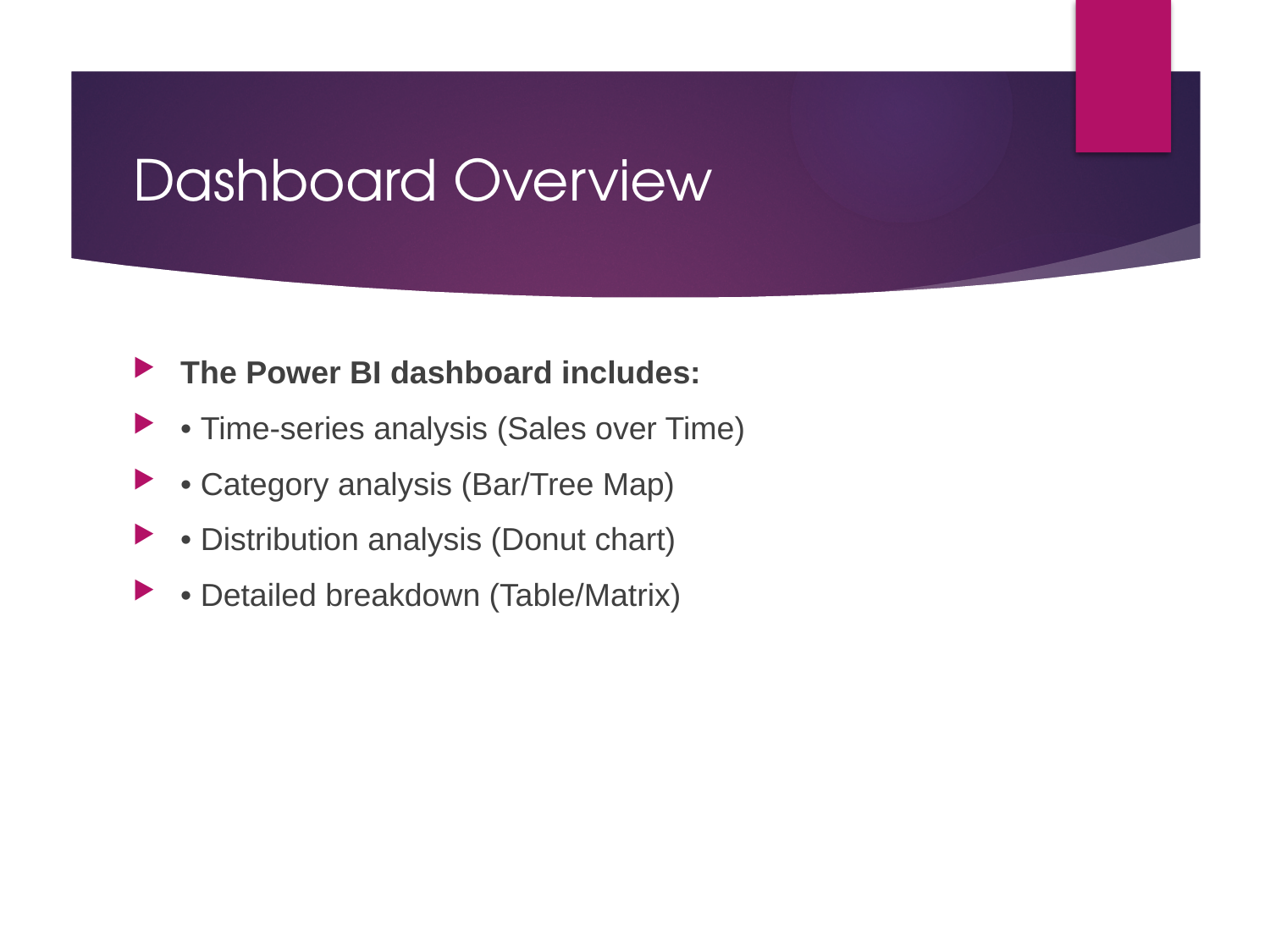

# Dashboard Overview
The Power BI dashboard includes:
• Time-series analysis (Sales over Time)
• Category analysis (Bar/Tree Map)
• Distribution analysis (Donut chart)
• Detailed breakdown (Table/Matrix)